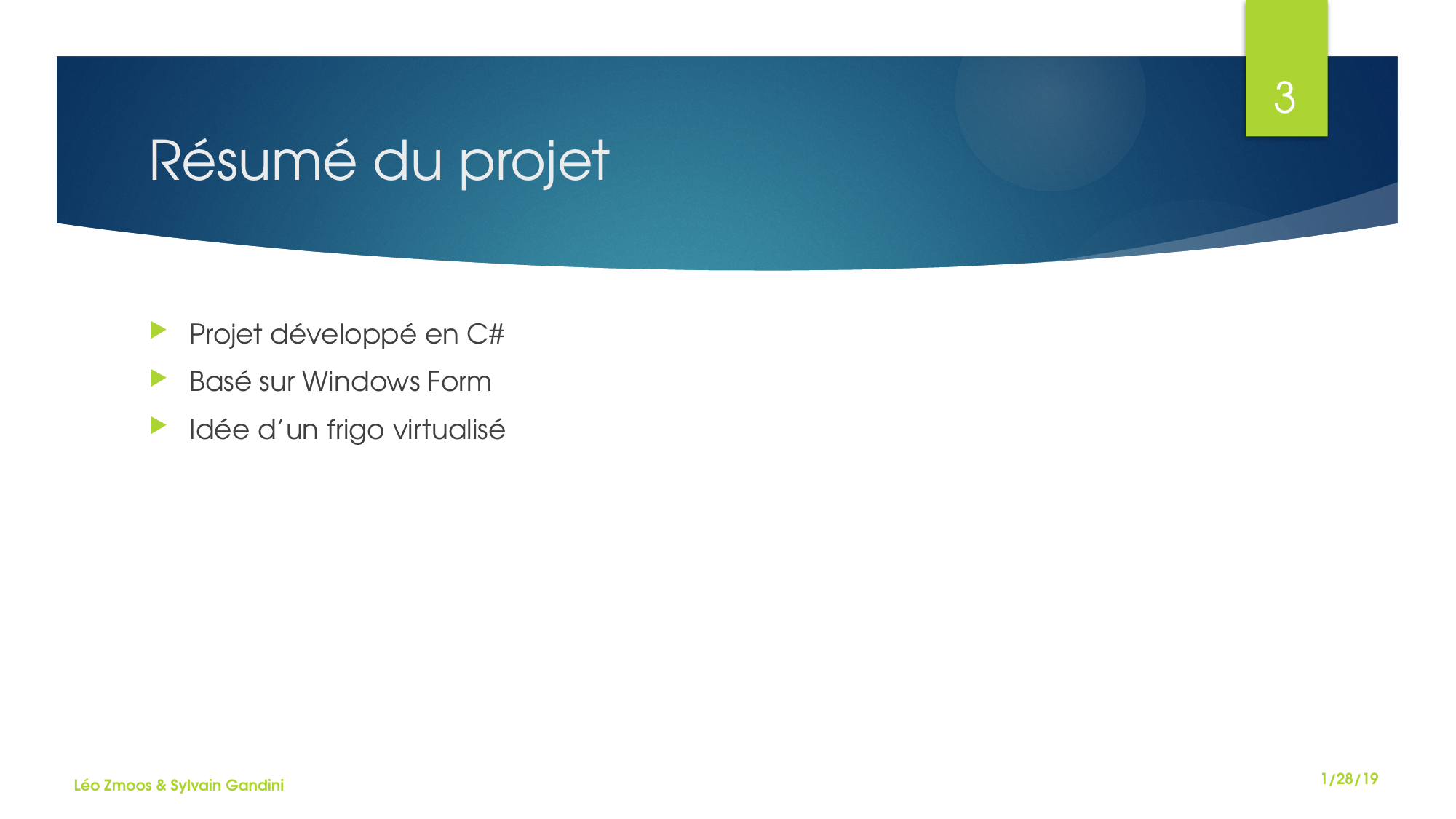

3
# Résumé du projet
Projet développé en C#
Basé sur Windows Form
Idée d’un frigo virtualisé
Léo Zmoos & Sylvain Gandini
1/28/19